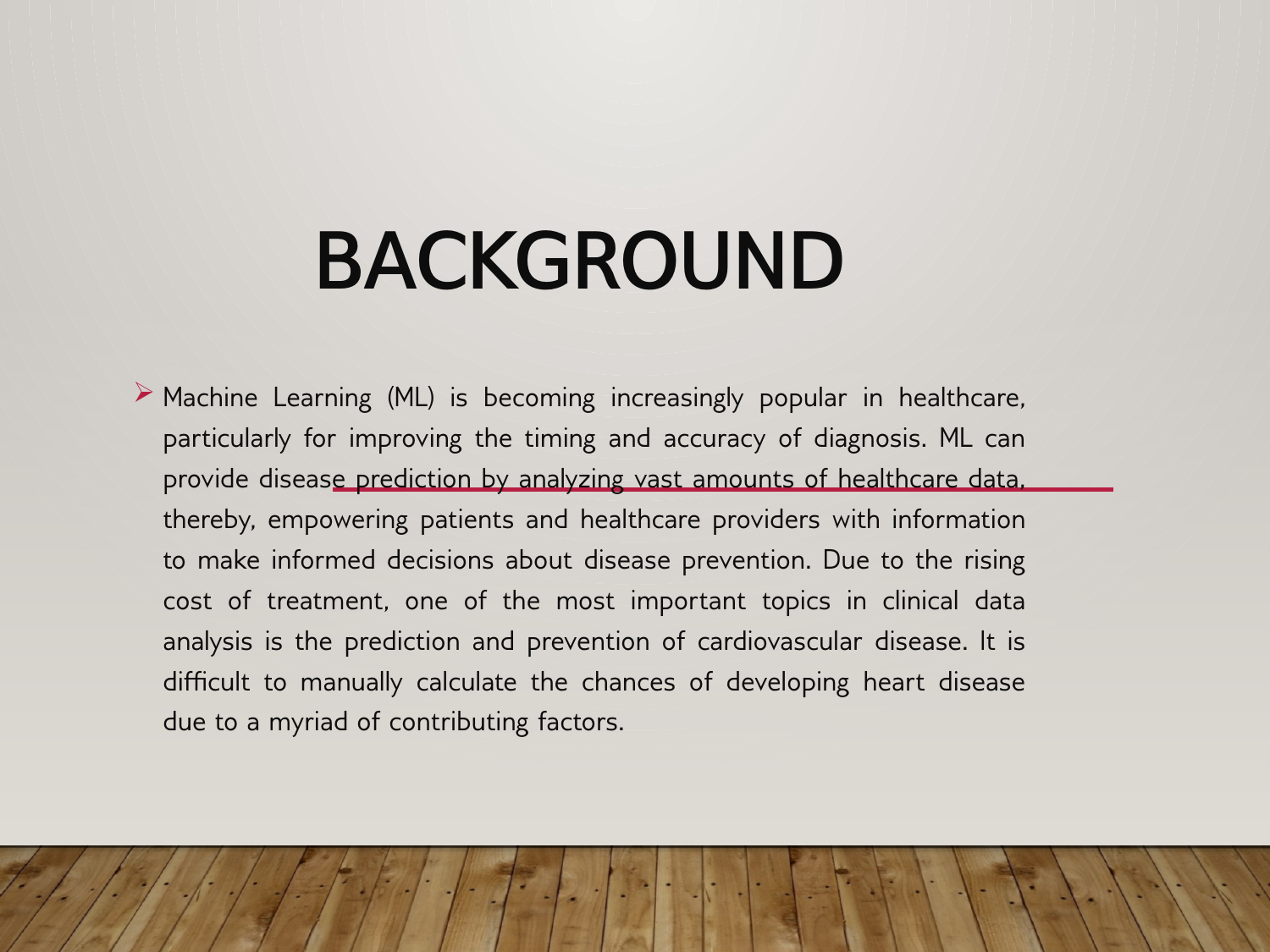

# Background
Machine Learning (ML) is becoming increasingly popular in healthcare, particularly for improving the timing and accuracy of diagnosis. ML can provide disease prediction by analyzing vast amounts of healthcare data, thereby, empowering patients and healthcare providers with information to make informed decisions about disease prevention. Due to the rising cost of treatment, one of the most important topics in clinical data analysis is the prediction and prevention of cardiovascular disease. It is difficult to manually calculate the chances of developing heart disease due to a myriad of contributing factors.